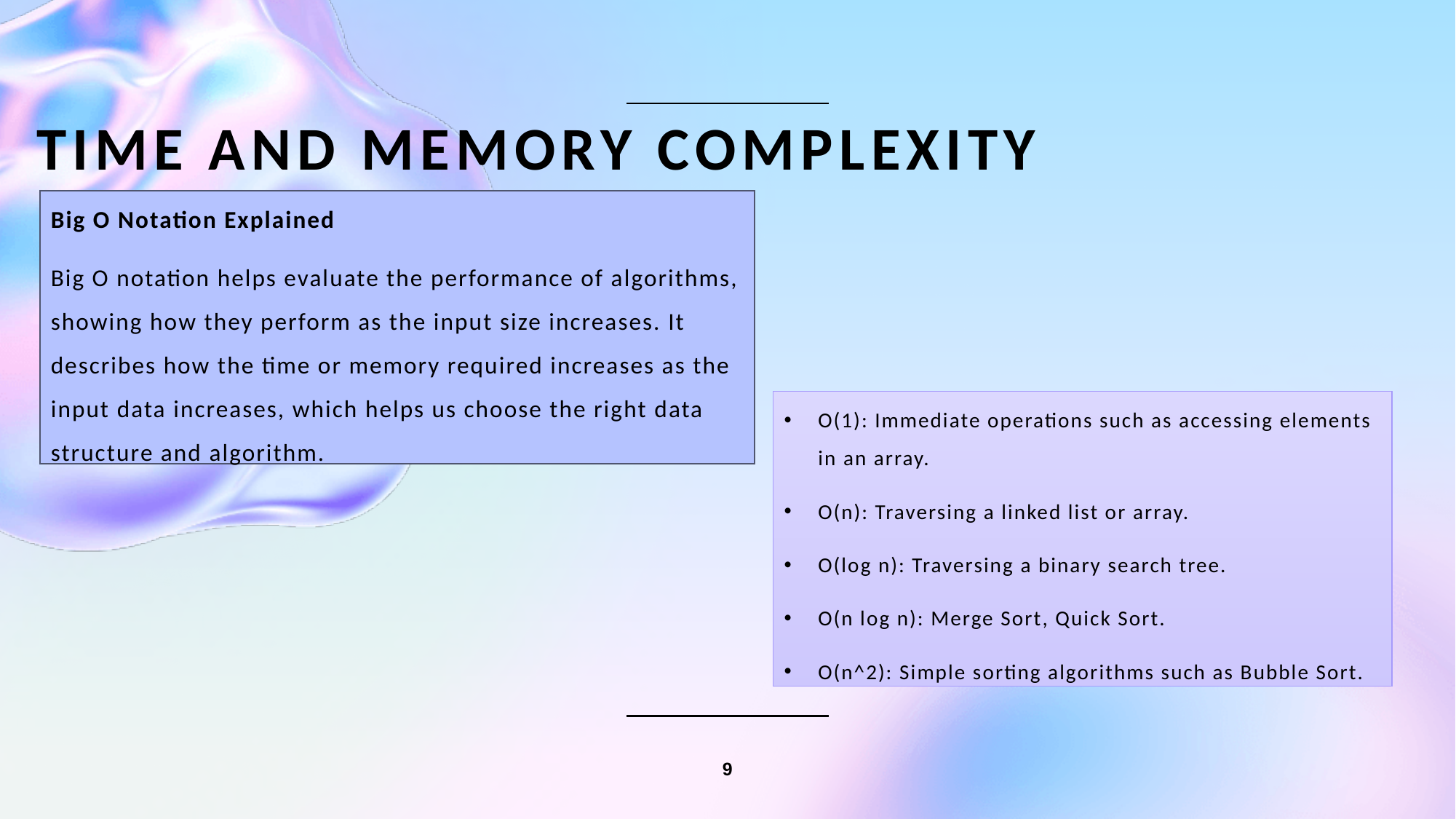

# Time and Memory Complexity
Big O Notation Explained
Big O notation helps evaluate the performance of algorithms, showing how they perform as the input size increases. It describes how the time or memory required increases as the input data increases, which helps us choose the right data structure and algorithm.
O(1): Immediate operations such as accessing elements in an array.
O(n): Traversing a linked list or array.
O(log n): Traversing a binary search tree.
O(n log n): Merge Sort, Quick Sort.
O(n^2): Simple sorting algorithms such as Bubble Sort.
9